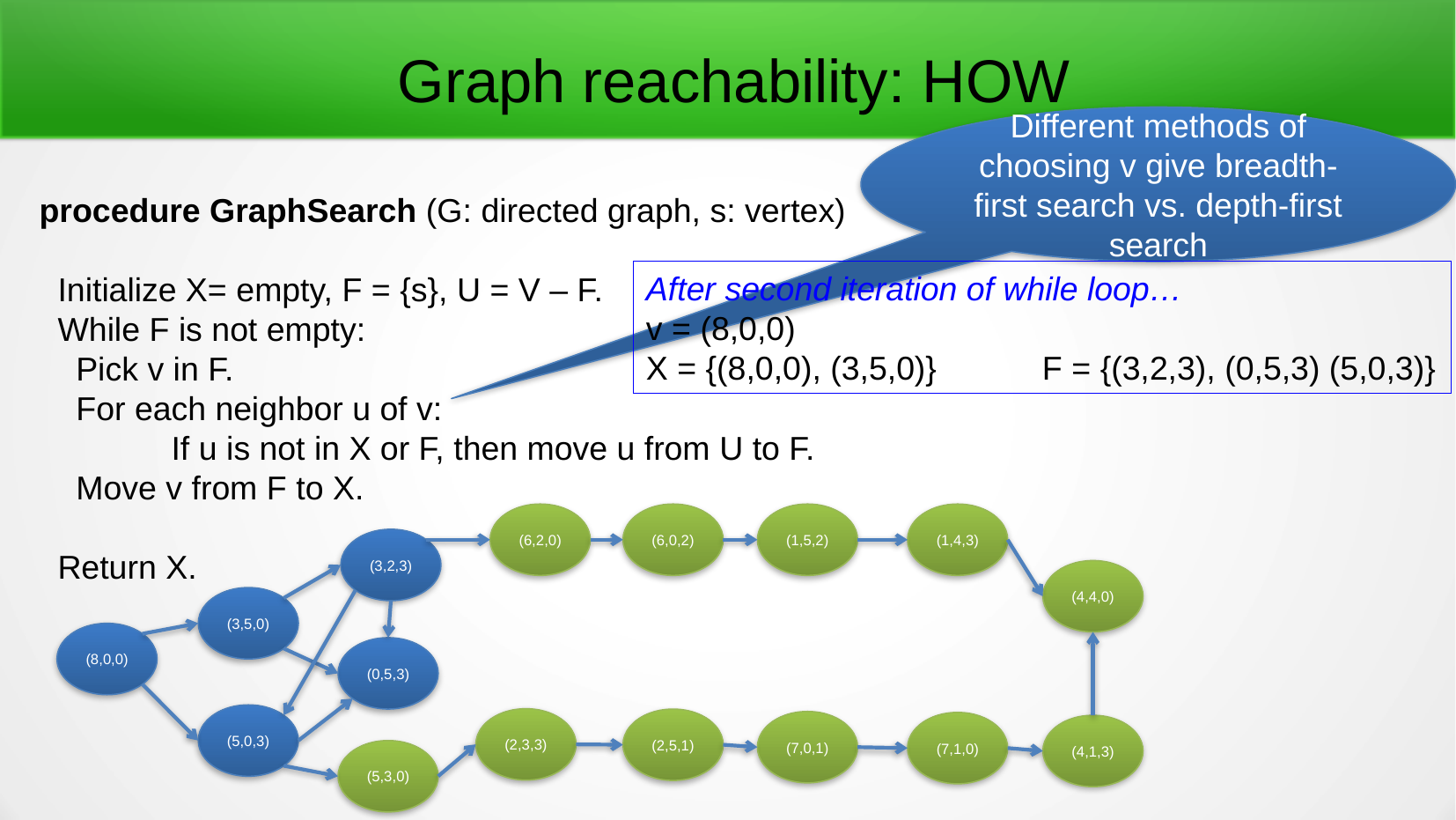

Graph reachability: HOW
Different methods of choosing v give breadth-first search vs. depth-first search
procedure GraphSearch (G: directed graph, s: vertex)

  Initialize X= empty, F = {s}, U = V – F.
  While F is not empty:
    Pick v in F.
    For each neighbor u of v:
	If u is not in X or F, then move u from U to F.
    Move v from F to X.

  Return X.
After second iteration of while loop…
v = (8,0,0)
X = {(8,0,0), (3,5,0)}	F = {(3,2,3), (0,5,3) (5,0,3)}
(6,2,0)
(6,0,2)
(1,5,2)
(1,4,3)
(3,2,3)
(4,4,0)
(3,5,0)
(8,0,0)
(0,5,3)
(5,0,3)
(2,3,3)
(2,5,1)
(7,0,1)
(7,1,0)
(4,1,3)
(5,3,0)